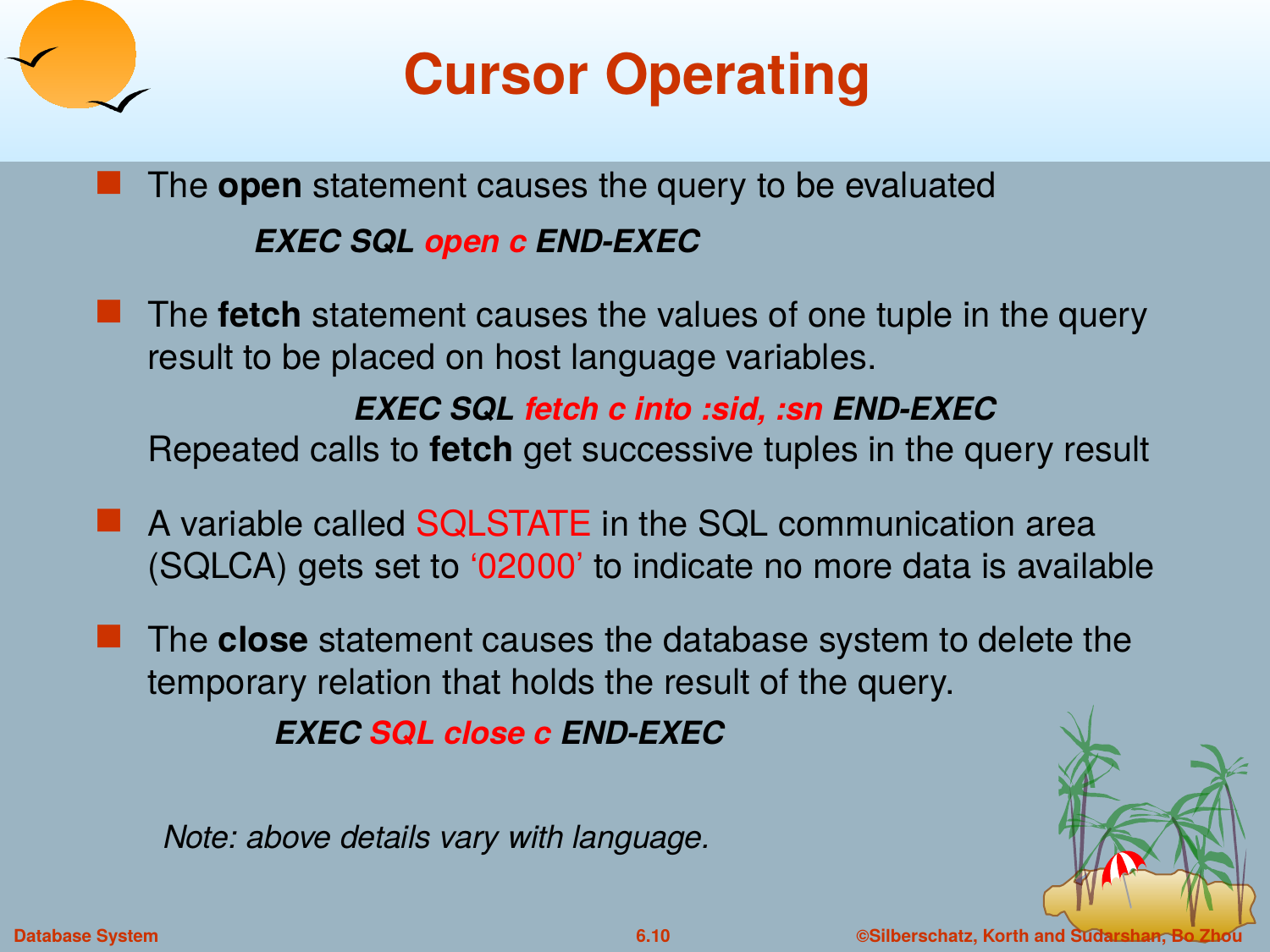

# Cursor Operating
The open statement causes the query to be evaluated
	           EXEC SQL open c END-EXEC
The fetch statement causes the values of one tuple in the query result to be placed on host language variables.
		         EXEC SQL fetch c into :sid, :sn END-EXEC
Repeated calls to fetch get successive tuples in the query result
A variable called SQLSTATE in the SQL communication area (SQLCA) gets set to ‘02000’ to indicate no more data is available
The close statement causes the database system to delete the temporary relation that holds the result of the query.
		EXEC SQL close c END-EXEC

Note: above details vary with language.